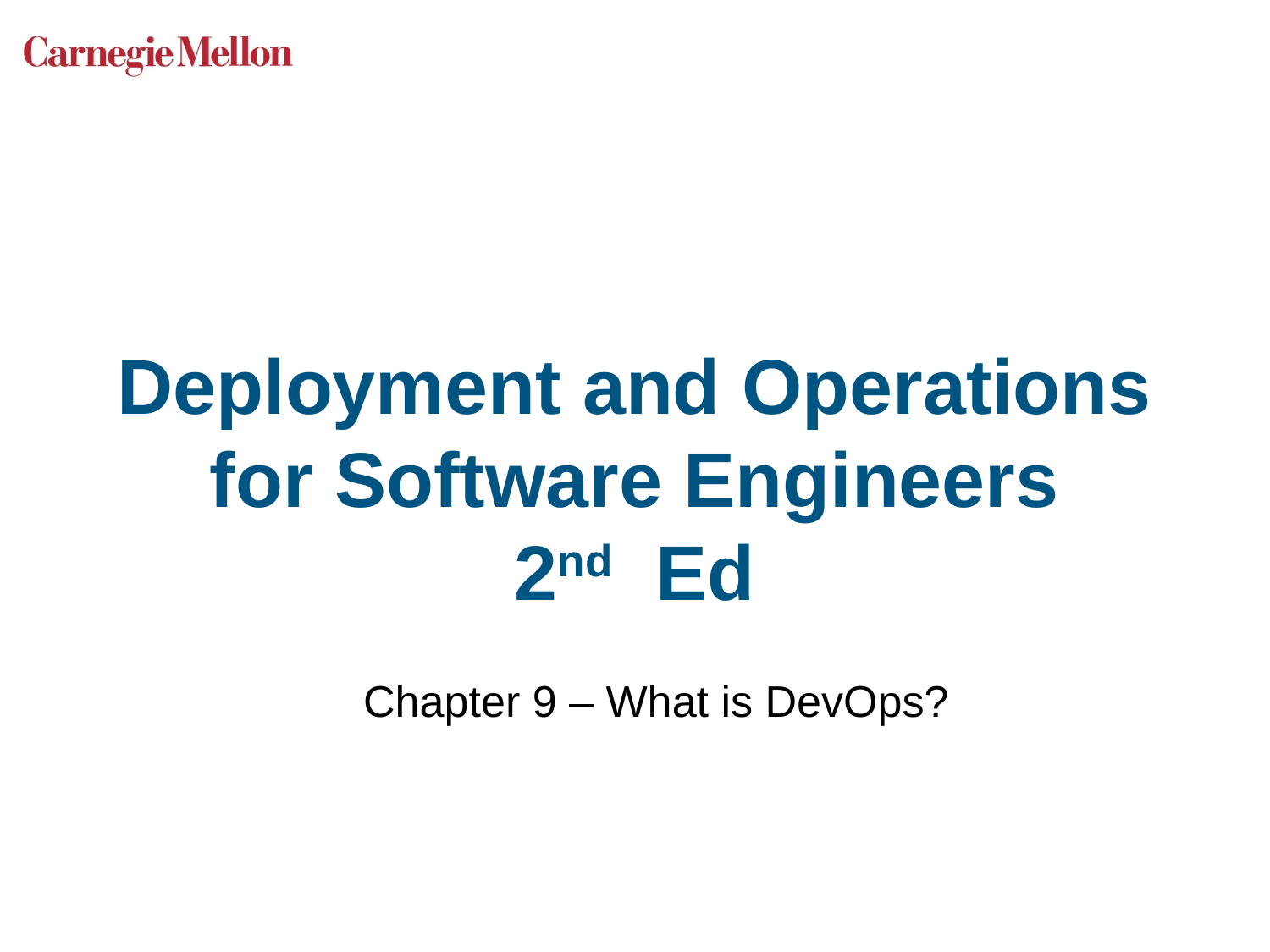

# Deployment and Operations for Software Engineers 2nd  Ed
Chapter 9 – What is DevOps?